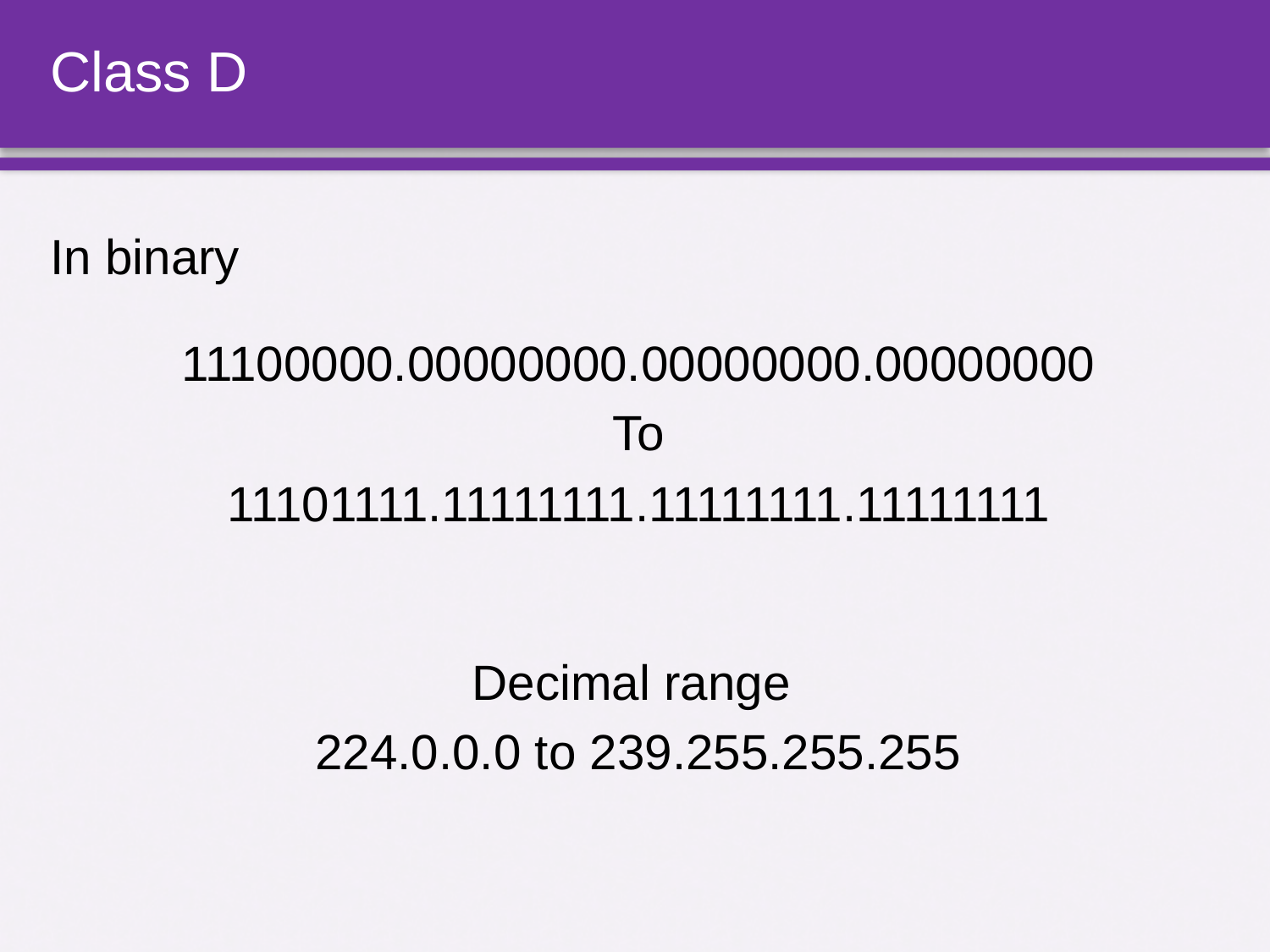

# Class D
In binary
11100000.00000000.00000000.00000000
To
11101111.11111111.11111111.11111111

Decimal range
224.0.0.0 to 239.255.255.255